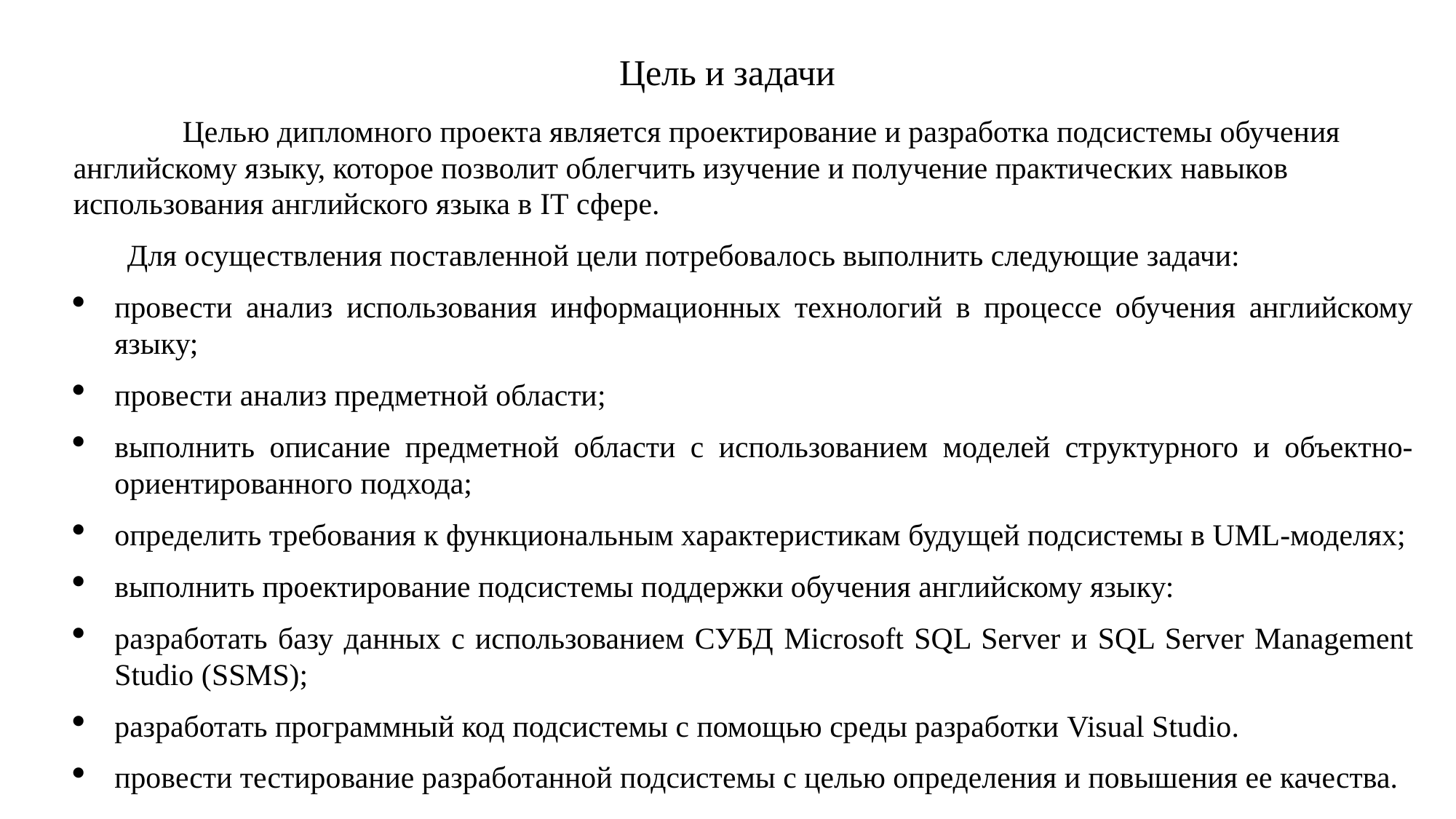

Цель и задачи
	Целью дипломного проекта является проектирование и разработка подсистемы обучения английскому языку, которое позволит облегчить изучение и получение практических навыков использования английского языка в IT сфере.
Для осуществления поставленной цели потребовалось выполнить следующие задачи:
провести анализ использования информационных технологий в процессе обучения английскому языку;
провести анализ предметной области;
выполнить описание предметной области с использованием моделей структурного и объектно-ориентированного подхода;
определить требования к функциональным характеристикам будущей подсистемы в UML-моделях;
выполнить проектирование подсистемы поддержки обучения английскому языку:
разработать базу данных с использованием СУБД Microsoft SQL Server и SQL Server Management Studio (SSMS);
разработать программный код подсистемы с помощью среды разработки Visual Studio.
провести тестирование разработанной подсистемы с целью определения и повышения ее качества.